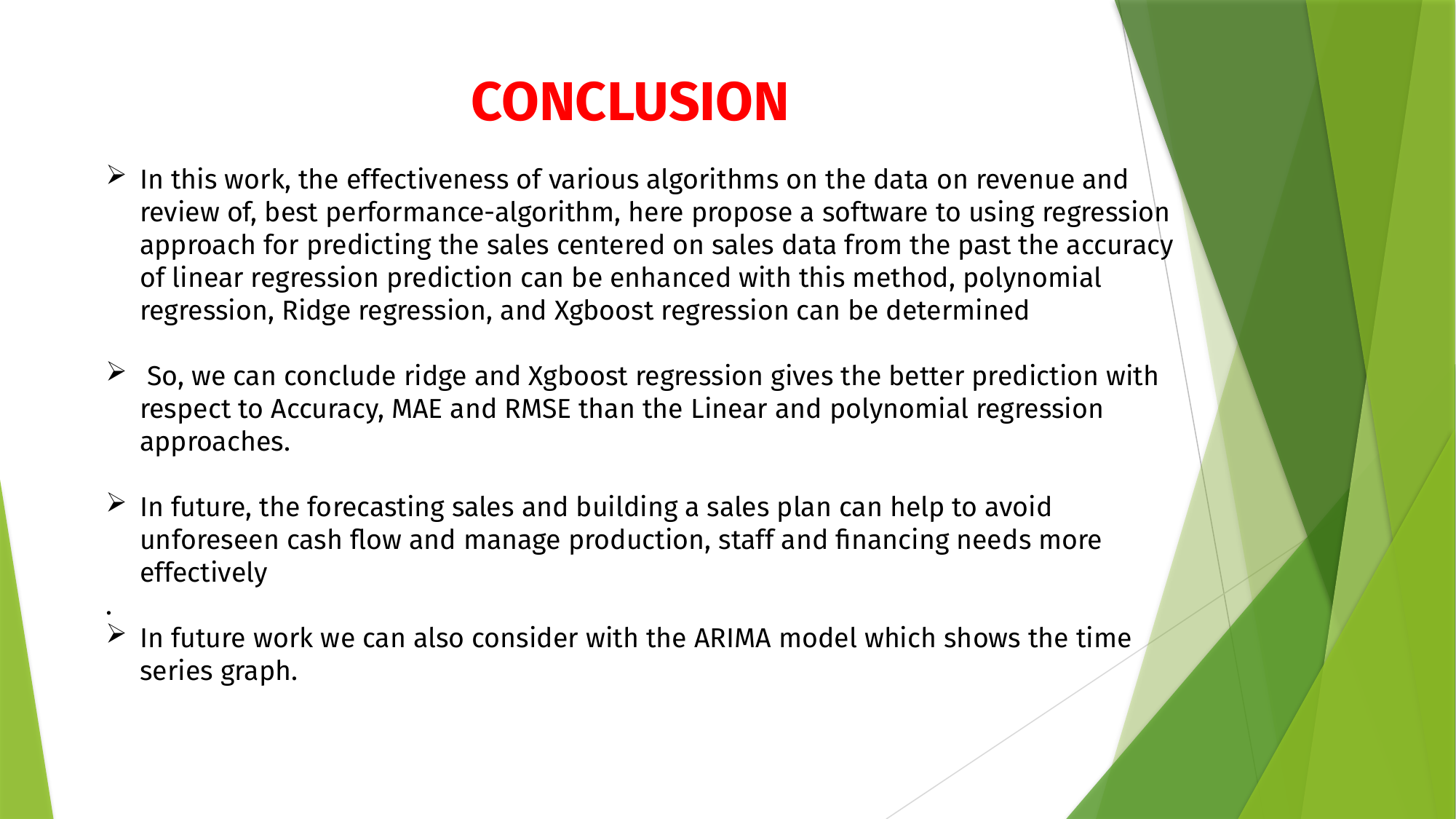

CONCLUSION
In this work, the effectiveness of various algorithms on the data on revenue and review of, best performance-algorithm, here propose a software to using regression approach for predicting the sales centered on sales data from the past the accuracy of linear regression prediction can be enhanced with this method, polynomial regression, Ridge regression, and Xgboost regression can be determined

 So, we can conclude ridge and Xgboost regression gives the better prediction with respect to Accuracy, MAE and RMSE than the Linear and polynomial regression approaches.

In future, the forecasting sales and building a sales plan can help to avoid unforeseen cash flow and manage production, staff and financing needs more effectively
.
In future work we can also consider with the ARIMA model which shows the time series graph.